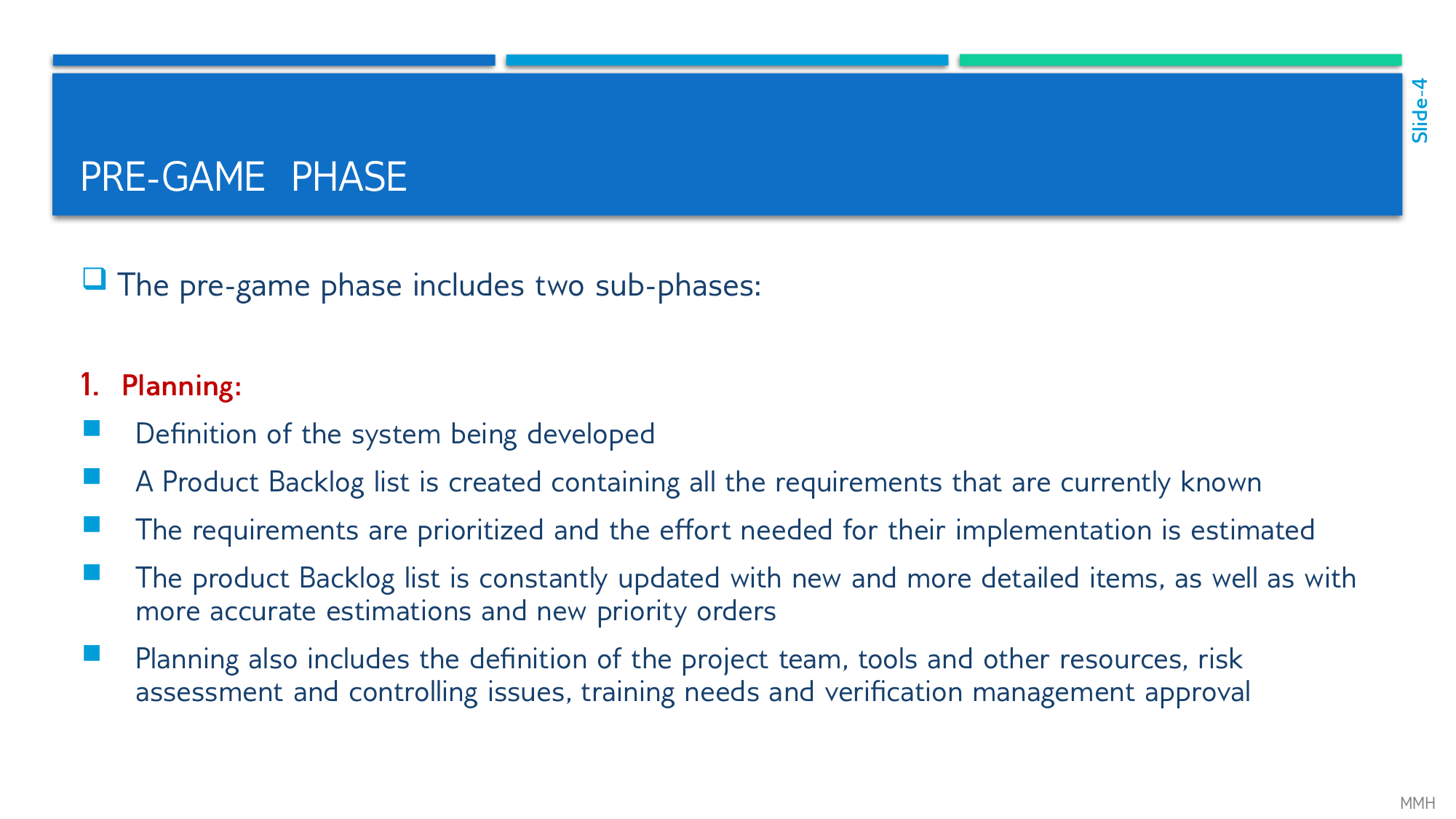

Slide-4
# Pre-game  phase
The pre-game phase includes two sub-phases:

1.  Planning:
Definition of the system being developed
A Product Backlog list is created containing all the requirements that are currently known
The requirements are prioritized and the effort needed for their implementation is estimated
The product Backlog list is constantly updated with new and more detailed items, as well as with more accurate estimations and new priority orders
Planning also includes the definition of the project team, tools and other resources, risk assessment and controlling issues, training needs and verification management approval
  MMH